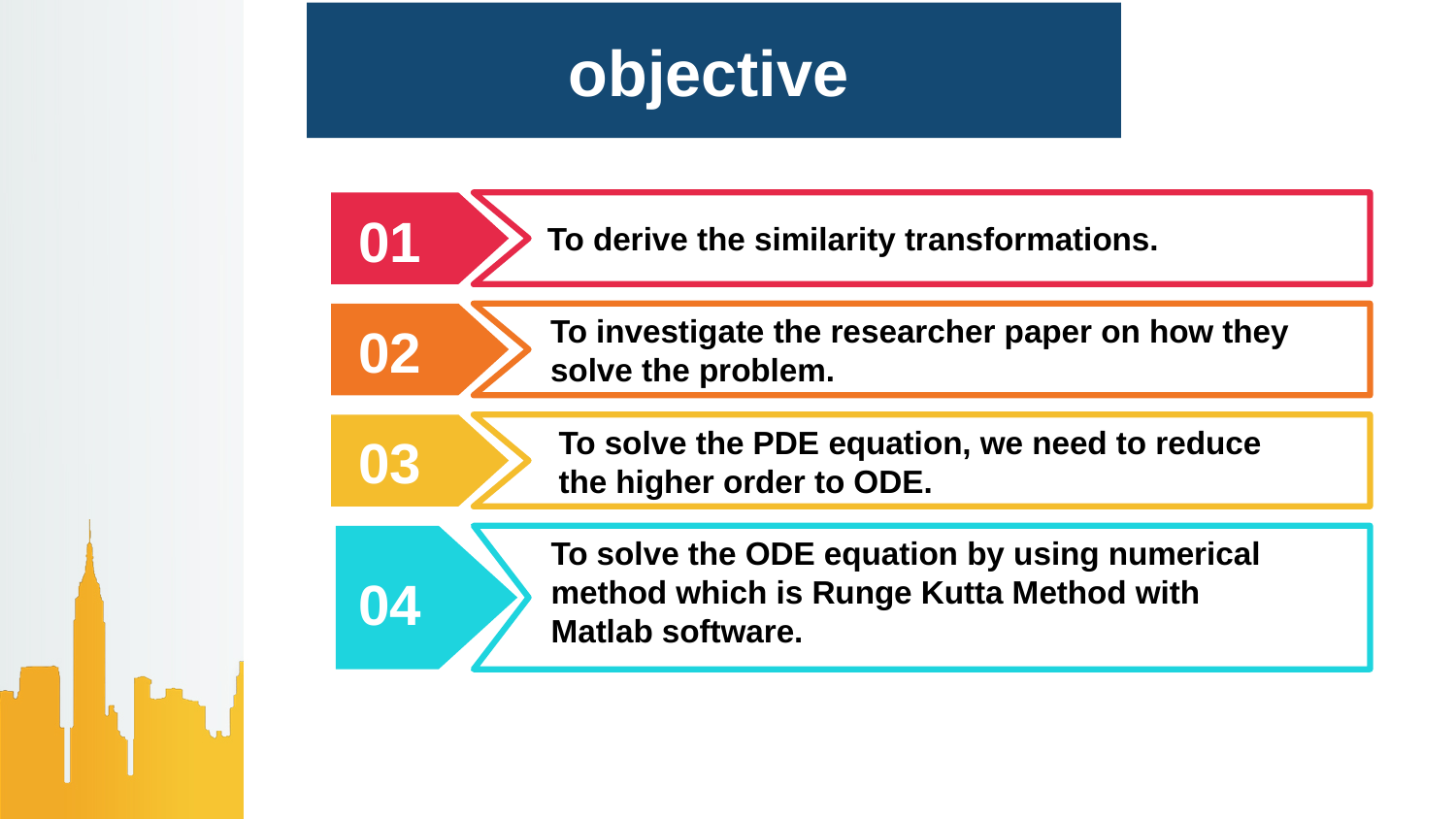

objective

01
To derive the similarity transformations.

To investigate the researcher paper on how they solve the problem.
02

To solve the PDE equation, we need to reduce the higher order to ODE.
03

To solve the ODE equation by using numerical method which is Runge Kutta Method with Matlab software.
04